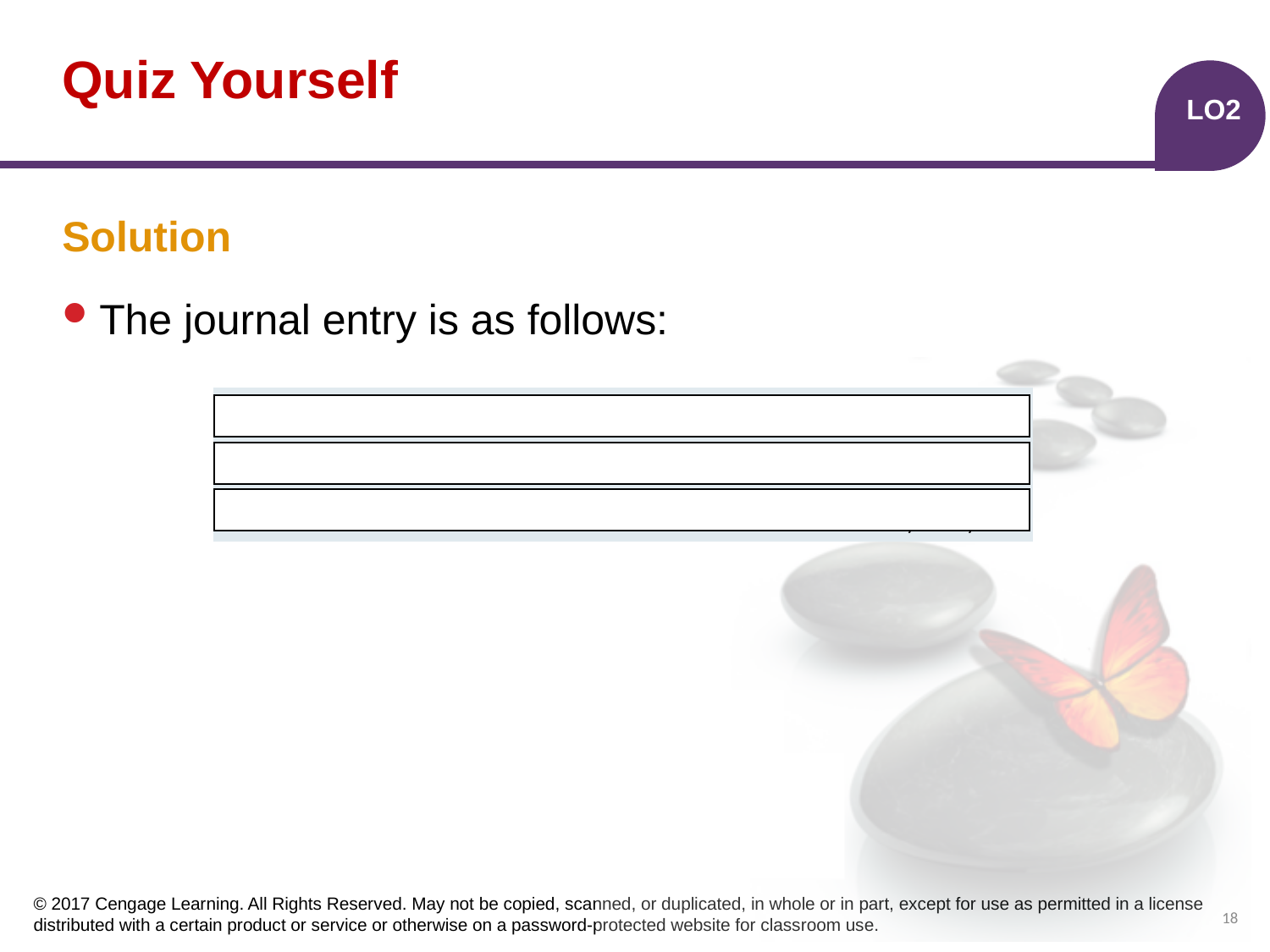

# Quiz Yourself
LO2
Solution
The journal entry is as follows:

|  |  |  |
| --- | --- | --- |
|  |  |  |
|  |  |  |
Land
720,000

2,160,000
Building

Cash
2,880,000

18